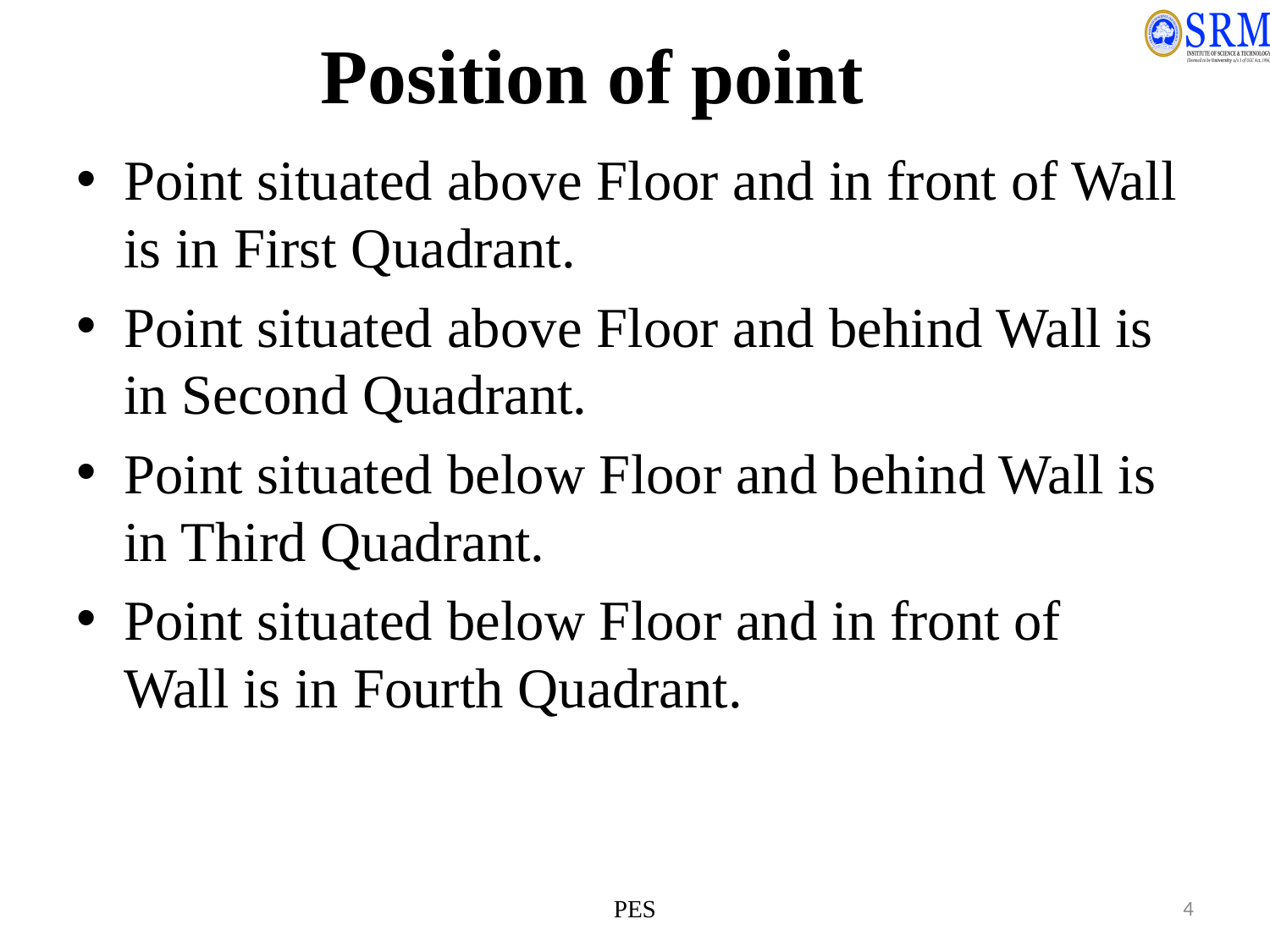

# Position of point
Point situated above Floor and in front of Wall is in First Quadrant.
Point situated above Floor and behind Wall is in Second Quadrant.
Point situated below Floor and behind Wall is in Third Quadrant.
Point situated below Floor and in front of  Wall is in Fourth Quadrant.

PES
4